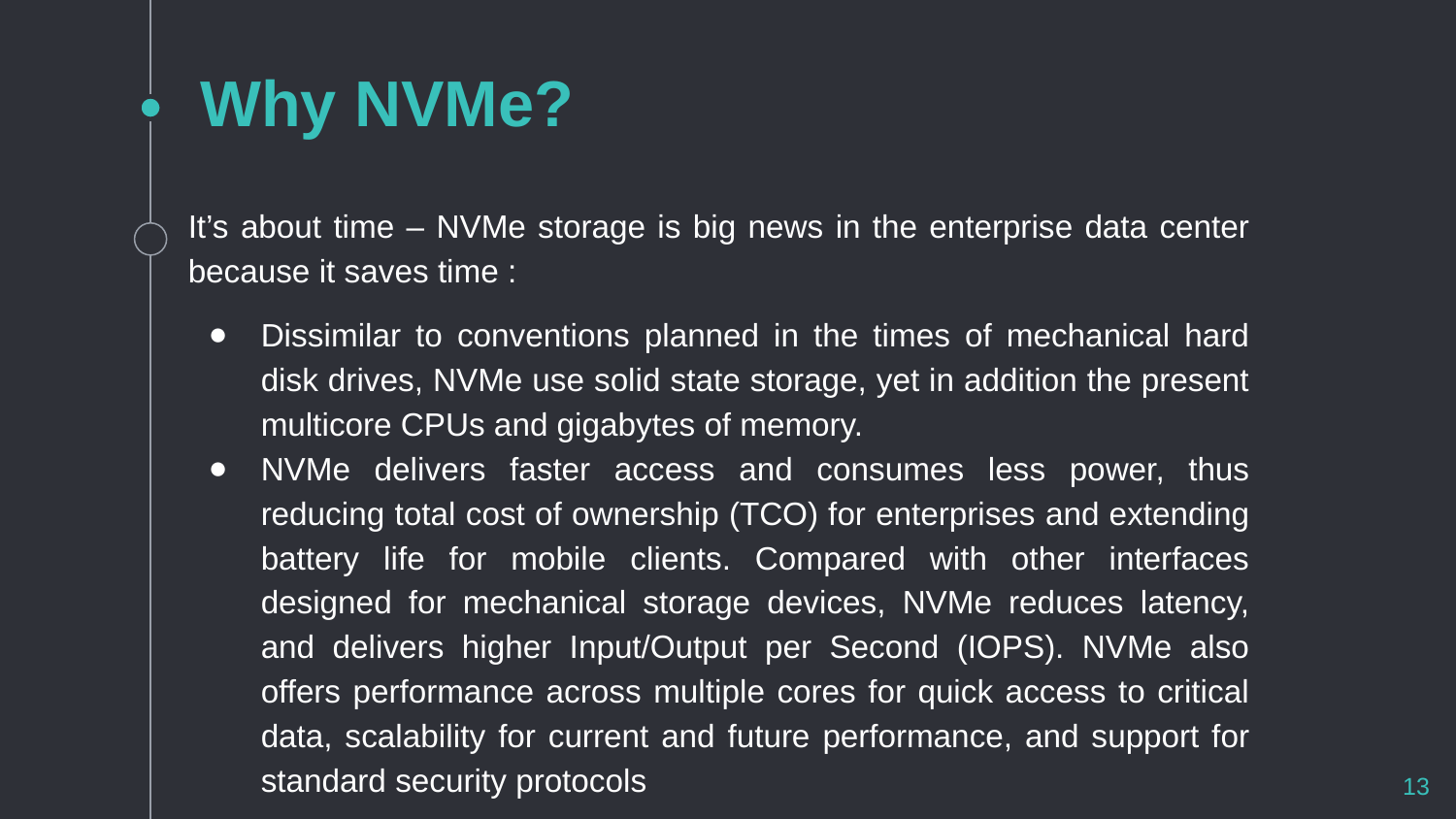

# Why NVMe?
It’s about time – NVMe storage is big news in the enterprise data center because it saves time :
Dissimilar to conventions planned in the times of mechanical hard disk drives, NVMe use solid state storage, yet in addition the present multicore CPUs and gigabytes of memory.
NVMe delivers faster access and consumes less power, thus reducing total cost of ownership (TCO) for enterprises and extending battery life for mobile clients. Compared with other interfaces designed for mechanical storage devices, NVMe reduces latency, and delivers higher Input/Output per Second (IOPS). NVMe also offers performance across multiple cores for quick access to critical data, scalability for current and future performance, and support for standard security protocols
13